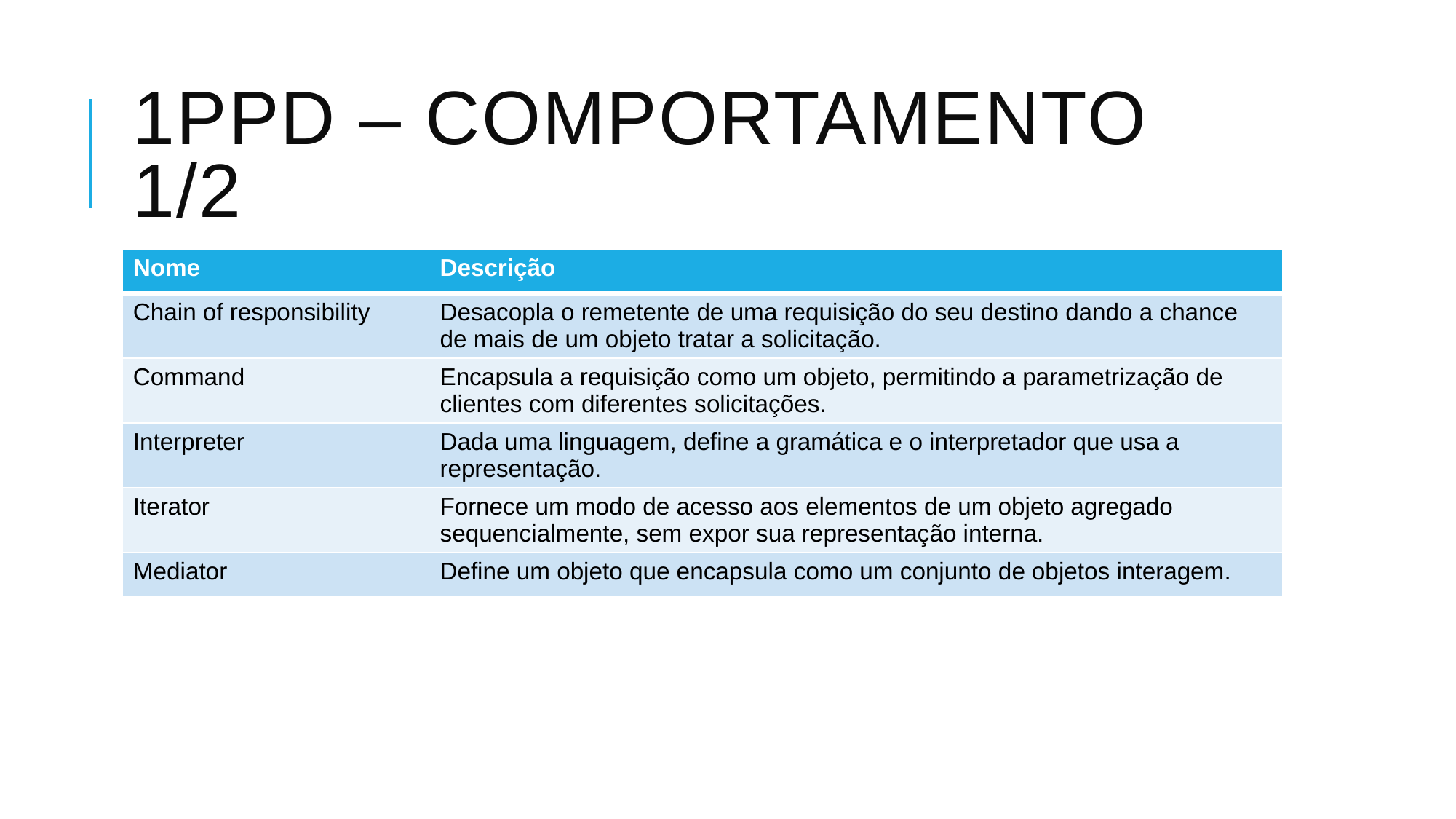

# 1ppd – comportamento 1/2
| Nome | Descrição |
| --- | --- |
| Chain of responsibility | Desacopla o remetente de uma requisição do seu destino dando a chance de mais de um objeto tratar a solicitação. |
| Command | Encapsula a requisição como um objeto, permitindo a parametrização de clientes com diferentes solicitações. |
| Interpreter | Dada uma linguagem, define a gramática e o interpretador que usa a representação. |
| Iterator | Fornece um modo de acesso aos elementos de um objeto agregado sequencialmente, sem expor sua representação interna. |
| Mediator | Define um objeto que encapsula como um conjunto de objetos interagem. |